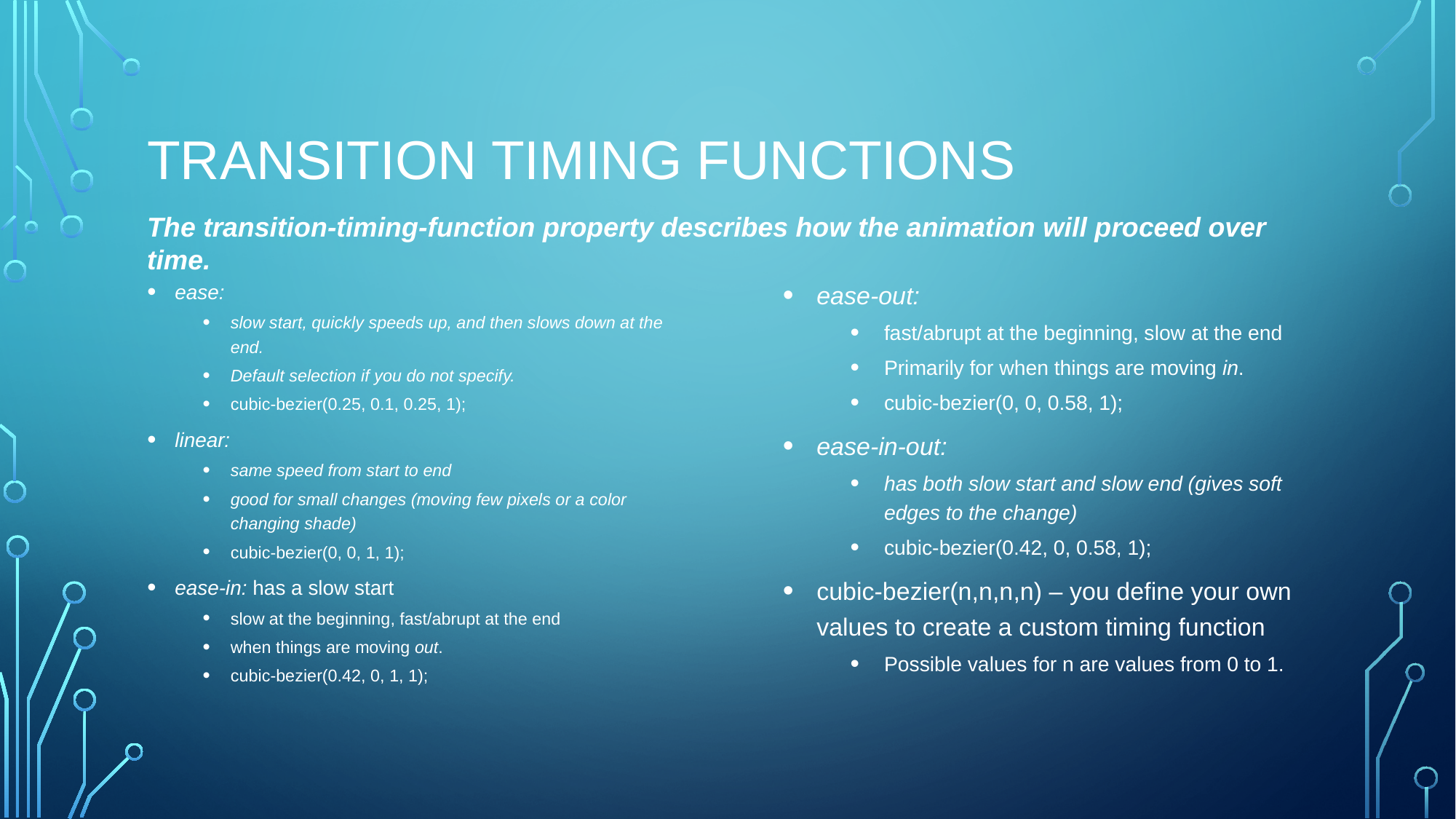

# Transition Timing Functions
The transition-timing-function property describes how the animation will proceed over time.
ease:
slow start, quickly speeds up, and then slows down at the end.
Default selection if you do not specify.
cubic-bezier(0.25, 0.1, 0.25, 1);
linear:
same speed from start to end
good for small changes (moving few pixels or a color changing shade)
cubic-bezier(0, 0, 1, 1);
ease-in: has a slow start
slow at the beginning, fast/abrupt at the end
when things are moving out.
cubic-bezier(0.42, 0, 1, 1);

ease-out:
fast/abrupt at the beginning, slow at the end
Primarily for when things are moving in.
cubic-bezier(0, 0, 0.58, 1);
ease-in-out:
has both slow start and slow end (gives soft edges to the change)
cubic-bezier(0.42, 0, 0.58, 1);
cubic-bezier(n,n,n,n) – you define your own values to create a custom timing function
Possible values for n are values from 0 to 1.